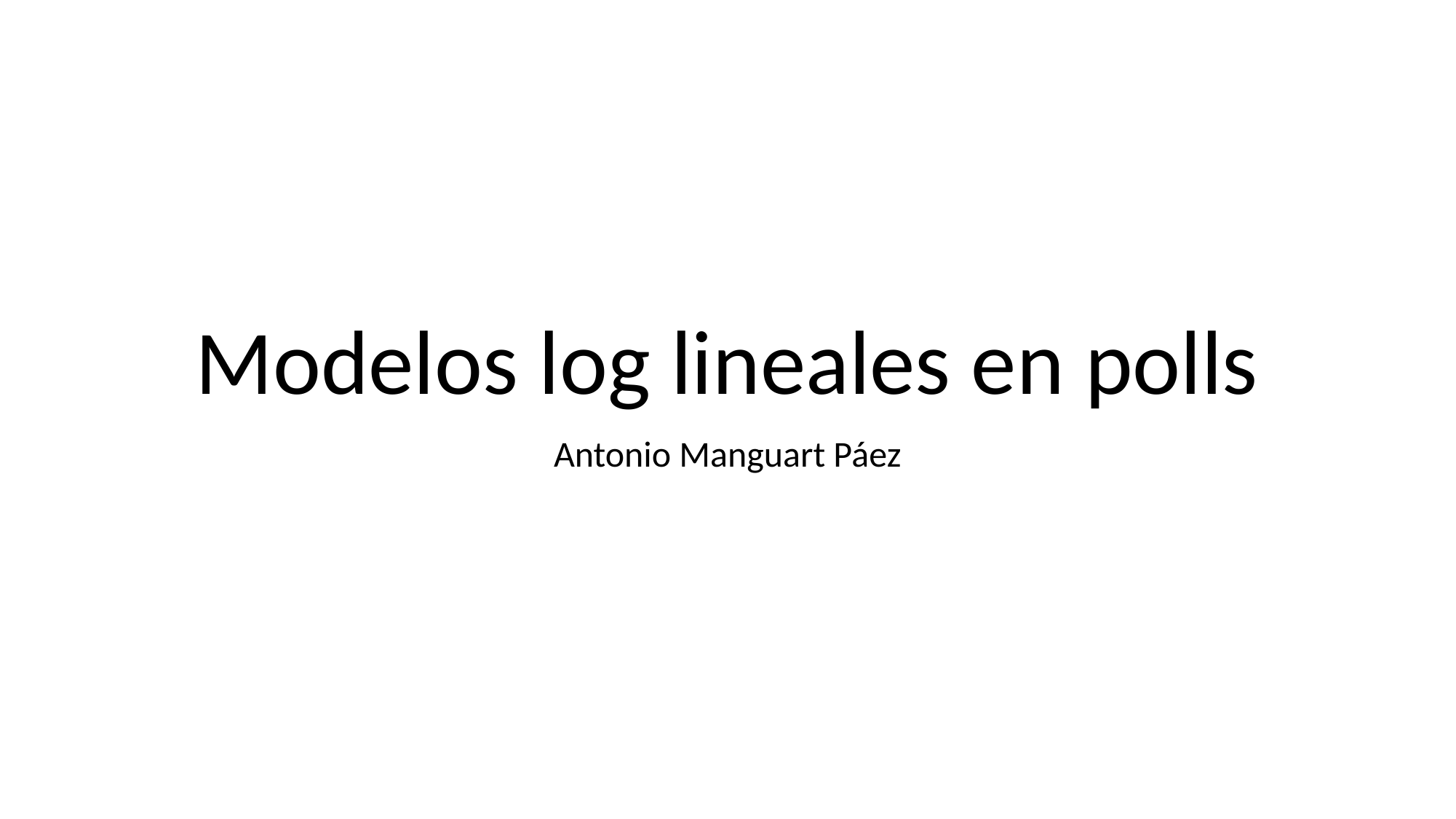

# Modelos log lineales en polls
Antonio Manguart Páez